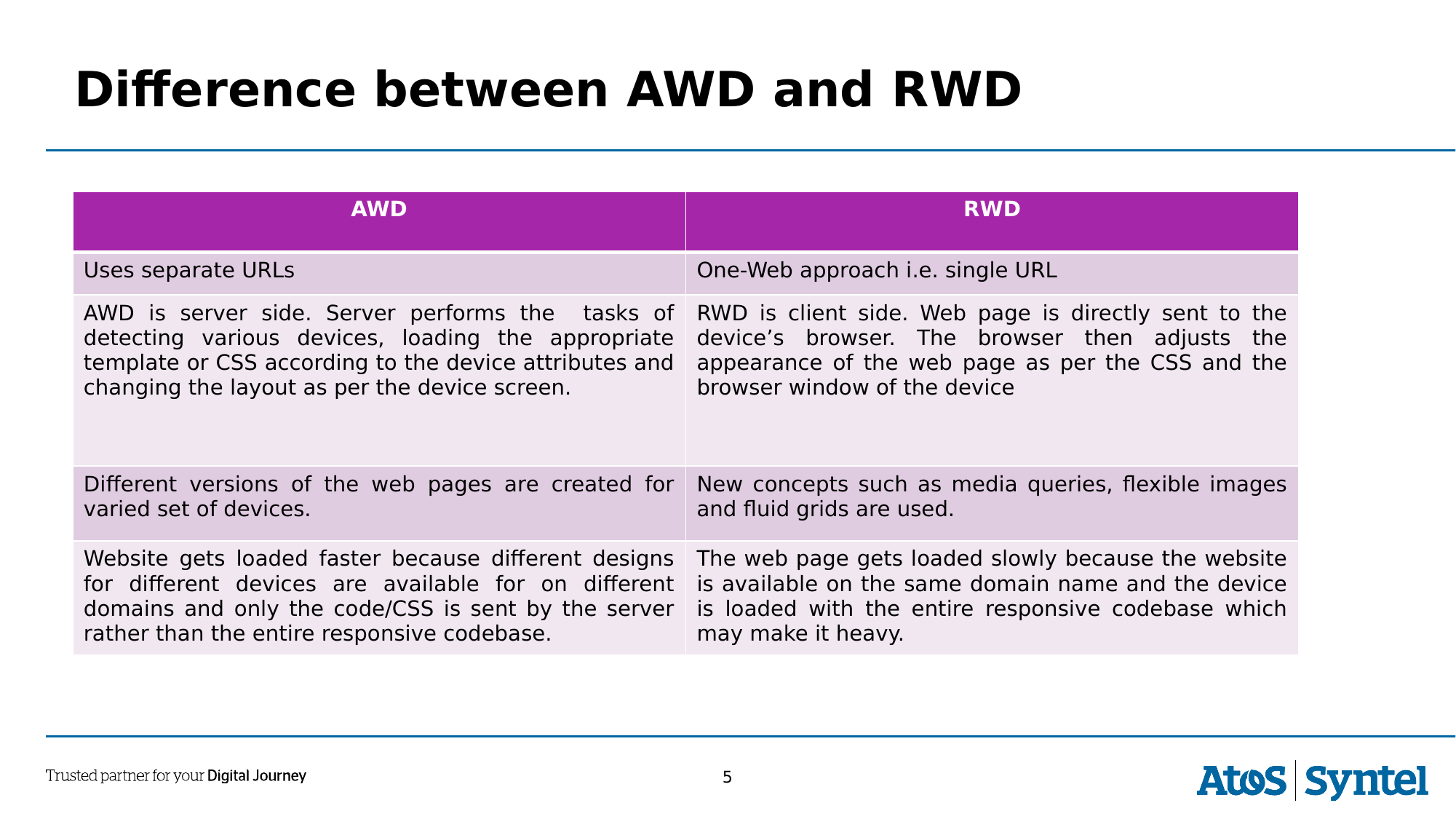

# Difference between AWD and RWD
| AWD | RWD |
| --- | --- |
| Uses separate URLs | One-Web approach i.e. single URL |
| AWD is server side. Server performs the tasks of detecting various devices, loading the appropriate template or CSS according to the device attributes and changing the layout as per the device screen. | RWD is client side. Web page is directly sent to the device’s browser. The browser then adjusts the appearance of the web page as per the CSS and the browser window of the device |
| Different versions of the web pages are created for varied set of devices. | New concepts such as media queries, flexible images and fluid grids are used. |
| Website gets loaded faster because different designs for different devices are available for on different domains and only the code/CSS is sent by the server rather than the entire responsive codebase. | The web page gets loaded slowly because the website is available on the same domain name and the device is loaded with the entire responsive codebase which may make it heavy. |